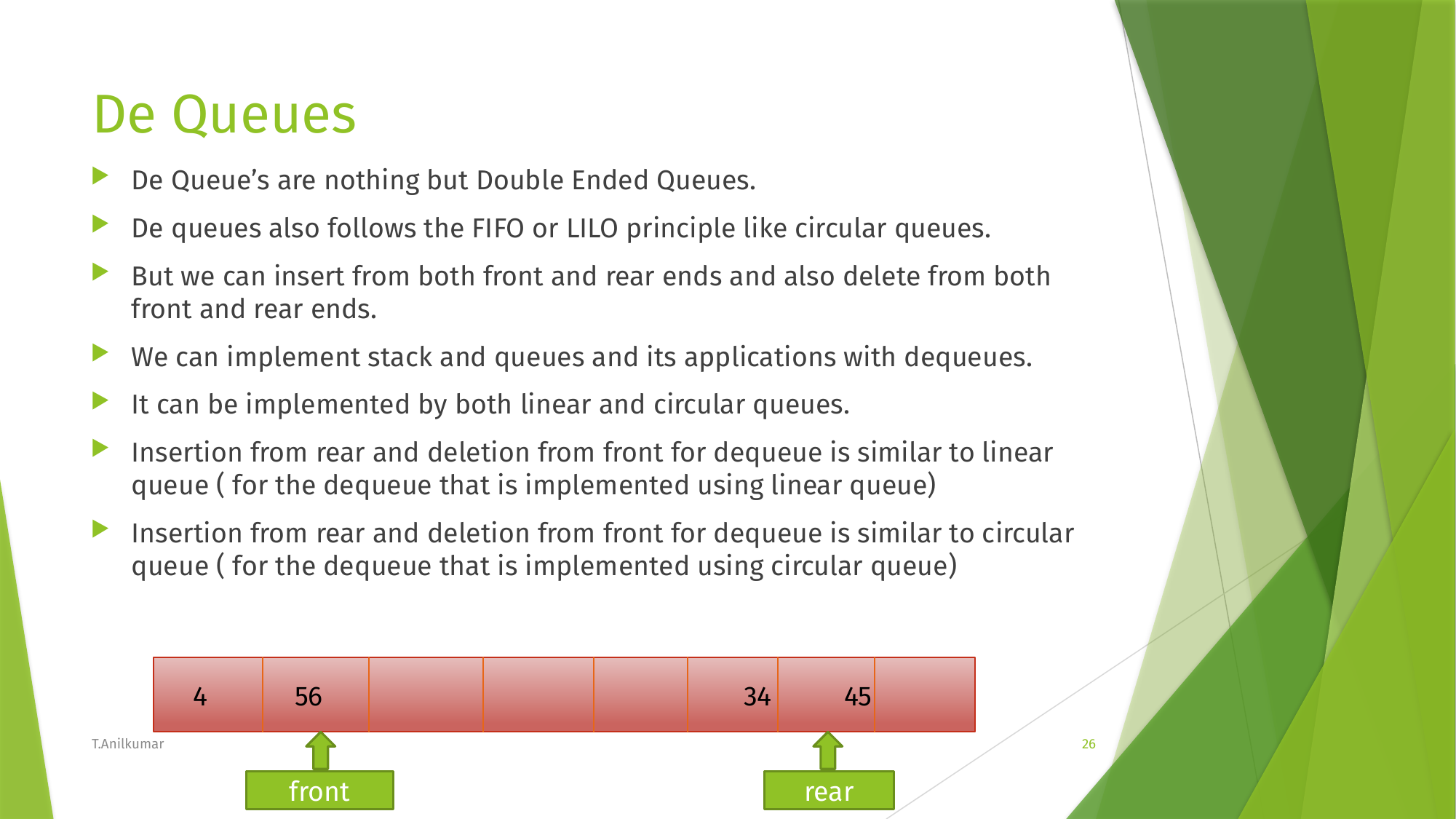

# De Queues
De Queue’s are nothing but Double Ended Queues.
De queues also follows the FIFO or LILO principle like circular queues.
But we can insert from both front and rear ends and also delete from both front and rear ends.
We can implement stack and queues and its applications with dequeues.
It can be implemented by both linear and circular queues.
Insertion from rear and deletion from front for dequeue is similar to linear queue ( for the dequeue that is implemented using linear queue)
Insertion from rear and deletion from front for dequeue is similar to circular queue ( for the dequeue that is implemented using circular queue)

    4            56                                                          34          45
T.Anilkumar
26

front
rear